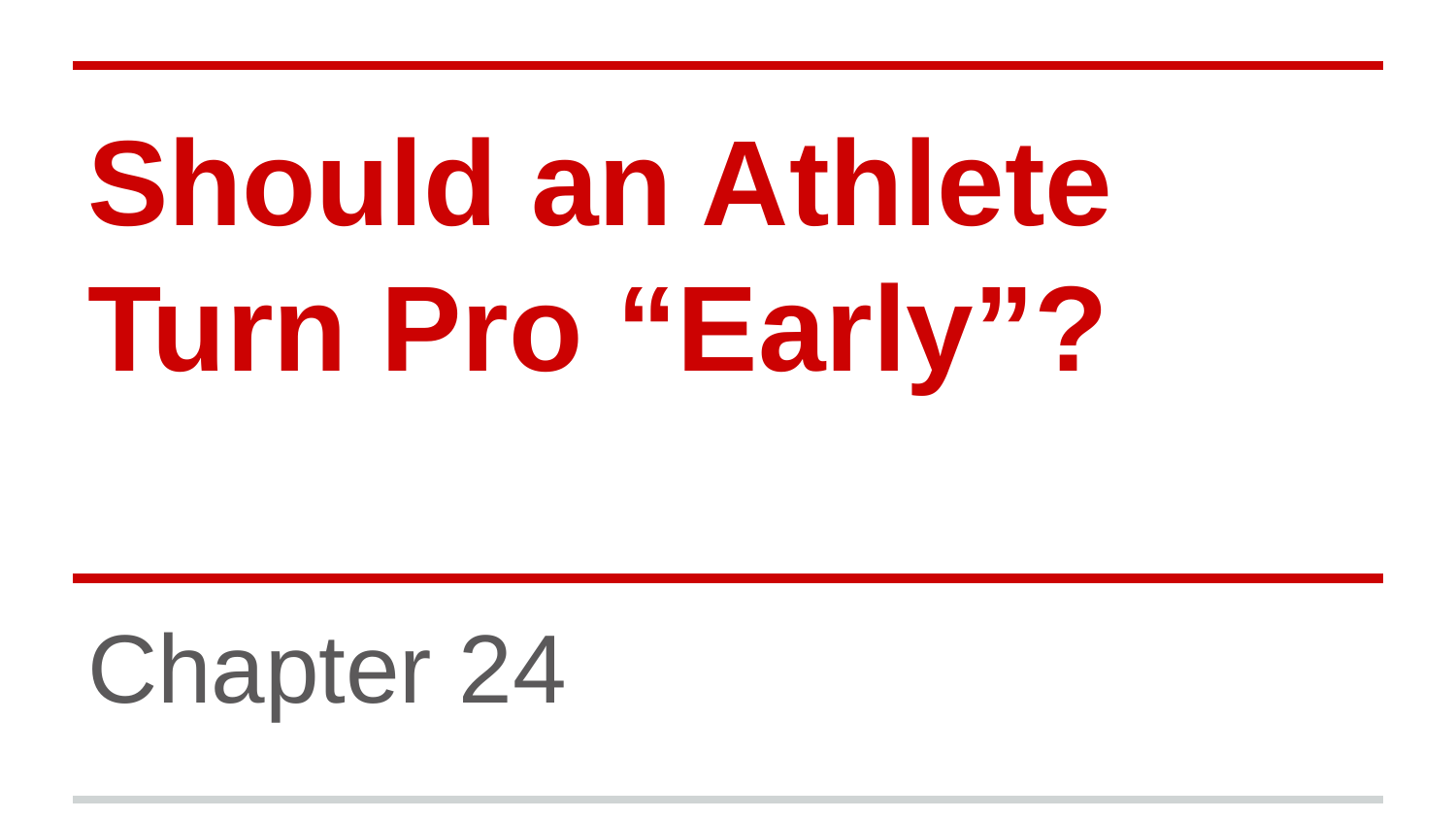

# Should an Athlete Turn Pro “Early”?
Chapter 24